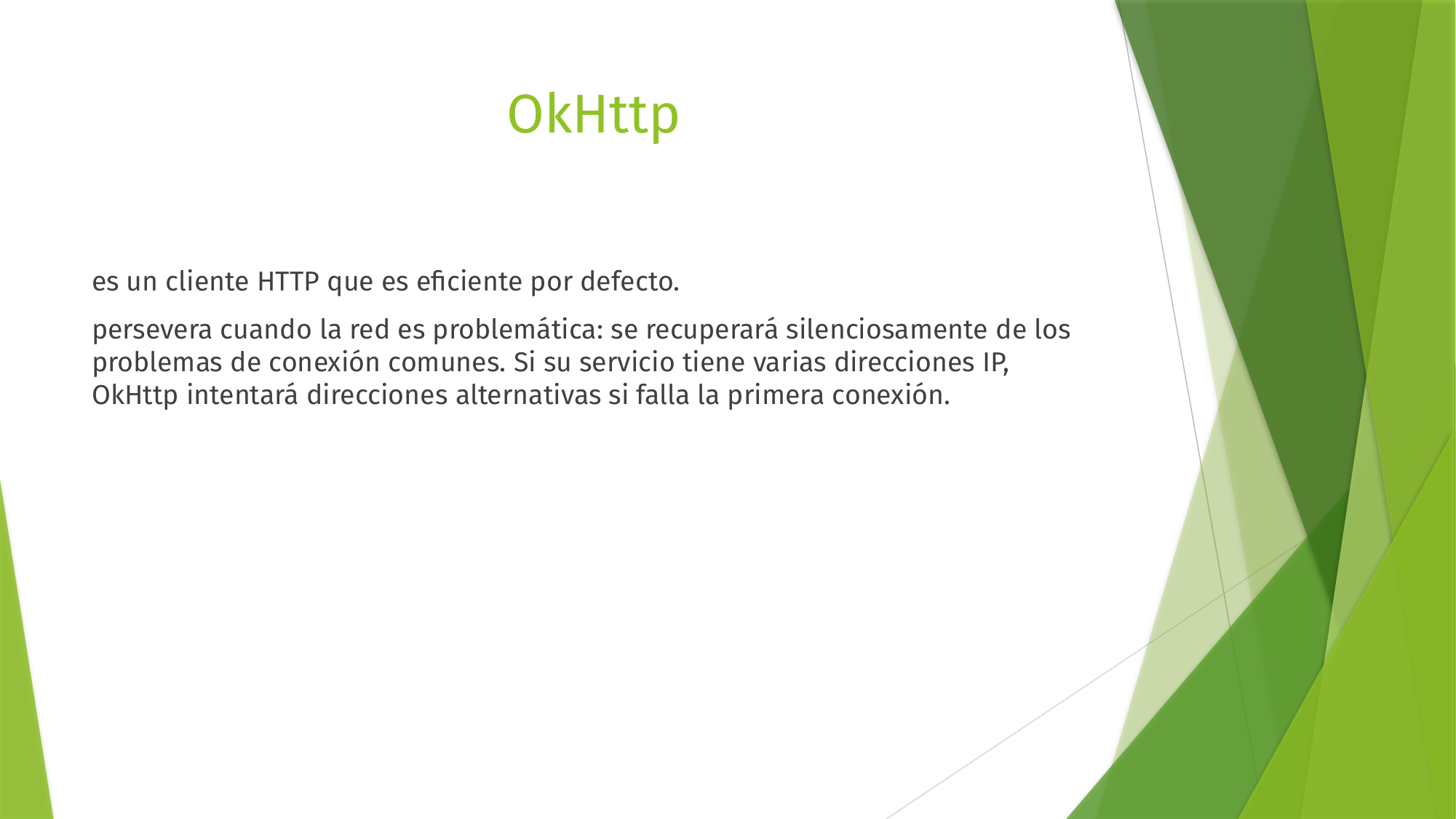

# OkHttp
es un cliente HTTP que es eficiente por defecto.
persevera cuando la red es problemática: se recuperará silenciosamente de los problemas de conexión comunes. Si su servicio tiene varias direcciones IP, OkHttp intentará direcciones alternativas si falla la primera conexión.